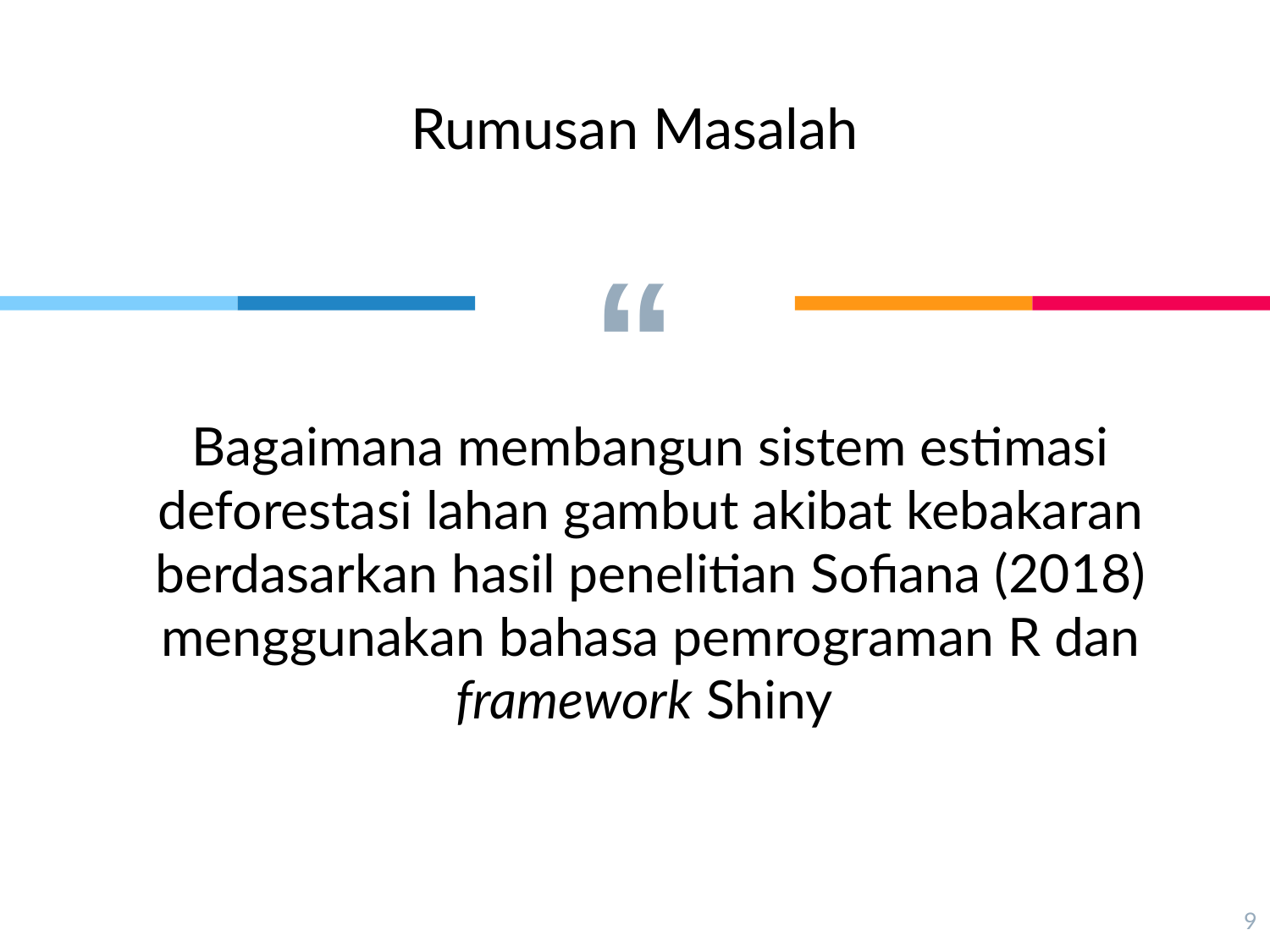

Rumusan Masalah
Bagaimana membangun sistem estimasi deforestasi lahan gambut akibat kebakaran berdasarkan hasil penelitian Sofiana (2018) menggunakan bahasa pemrograman R dan framework Shiny
9